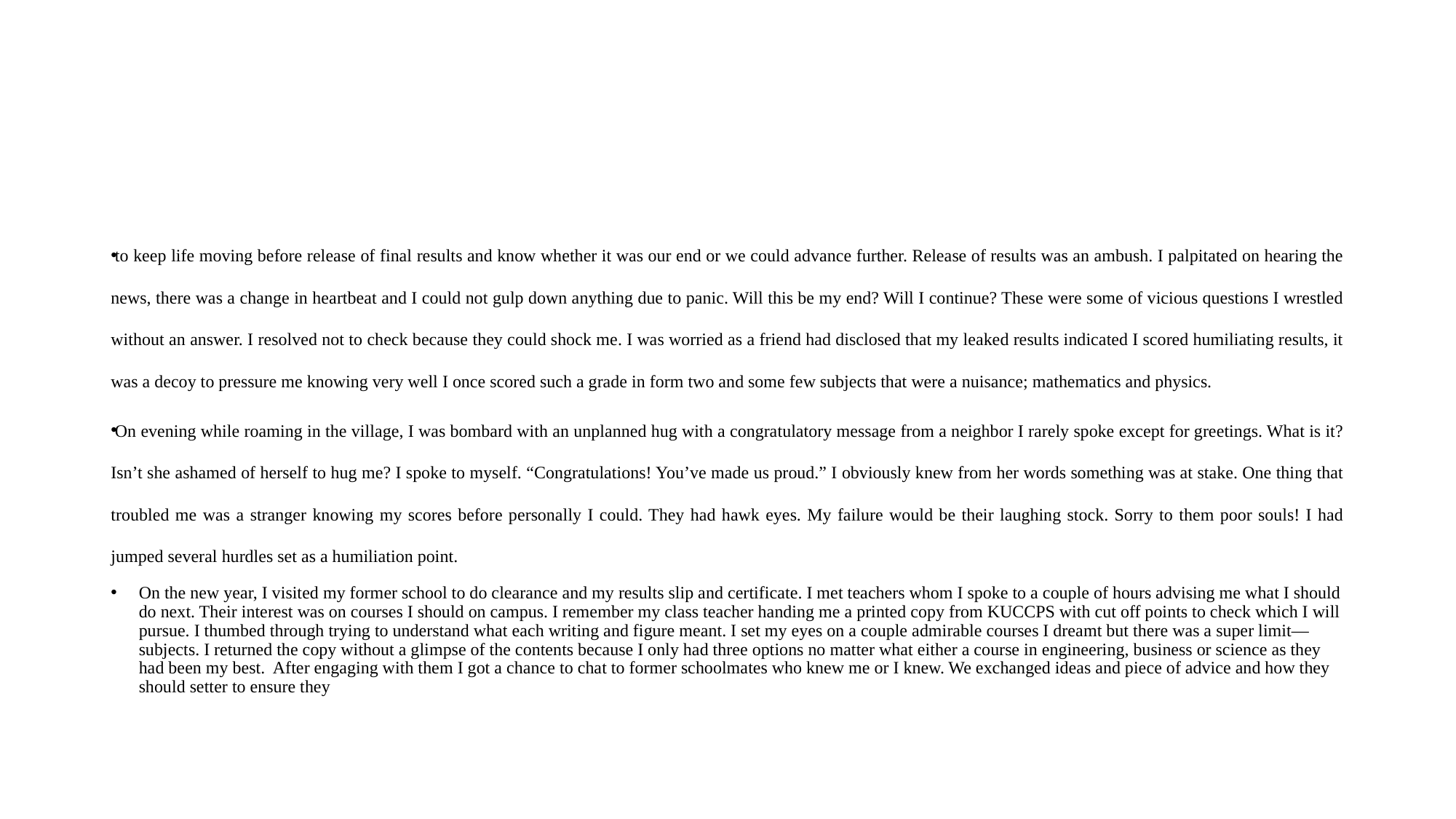

#
to keep life moving before release of final results and know whether it was our end or we could advance further. Release of results was an ambush. I palpitated on hearing the news, there was a change in heartbeat and I could not gulp down anything due to panic. Will this be my end? Will I continue? These were some of vicious questions I wrestled without an answer. I resolved not to check because they could shock me. I was worried as a friend had disclosed that my leaked results indicated I scored humiliating results, it was a decoy to pressure me knowing very well I once scored such a grade in form two and some few subjects that were a nuisance; mathematics and physics.
On evening while roaming in the village, I was bombard with an unplanned hug with a congratulatory message from a neighbor I rarely spoke except for greetings. What is it? Isn’t she ashamed of herself to hug me? I spoke to myself. “Congratulations! You’ve made us proud.” I obviously knew from her words something was at stake. One thing that troubled me was a stranger knowing my scores before personally I could. They had hawk eyes. My failure would be their laughing stock. Sorry to them poor souls! I had jumped several hurdles set as a humiliation point.
On the new year, I visited my former school to do clearance and my results slip and certificate. I met teachers whom I spoke to a couple of hours advising me what I should do next. Their interest was on courses I should on campus. I remember my class teacher handing me a printed copy from KUCCPS with cut off points to check which I will pursue. I thumbed through trying to understand what each writing and figure meant. I set my eyes on a couple admirable courses I dreamt but there was a super limit—subjects. I returned the copy without a glimpse of the contents because I only had three options no matter what either a course in engineering, business or science as they had been my best.  After engaging with them I got a chance to chat to former schoolmates who knew me or I knew. We exchanged ideas and piece of advice and how they should setter to ensure they